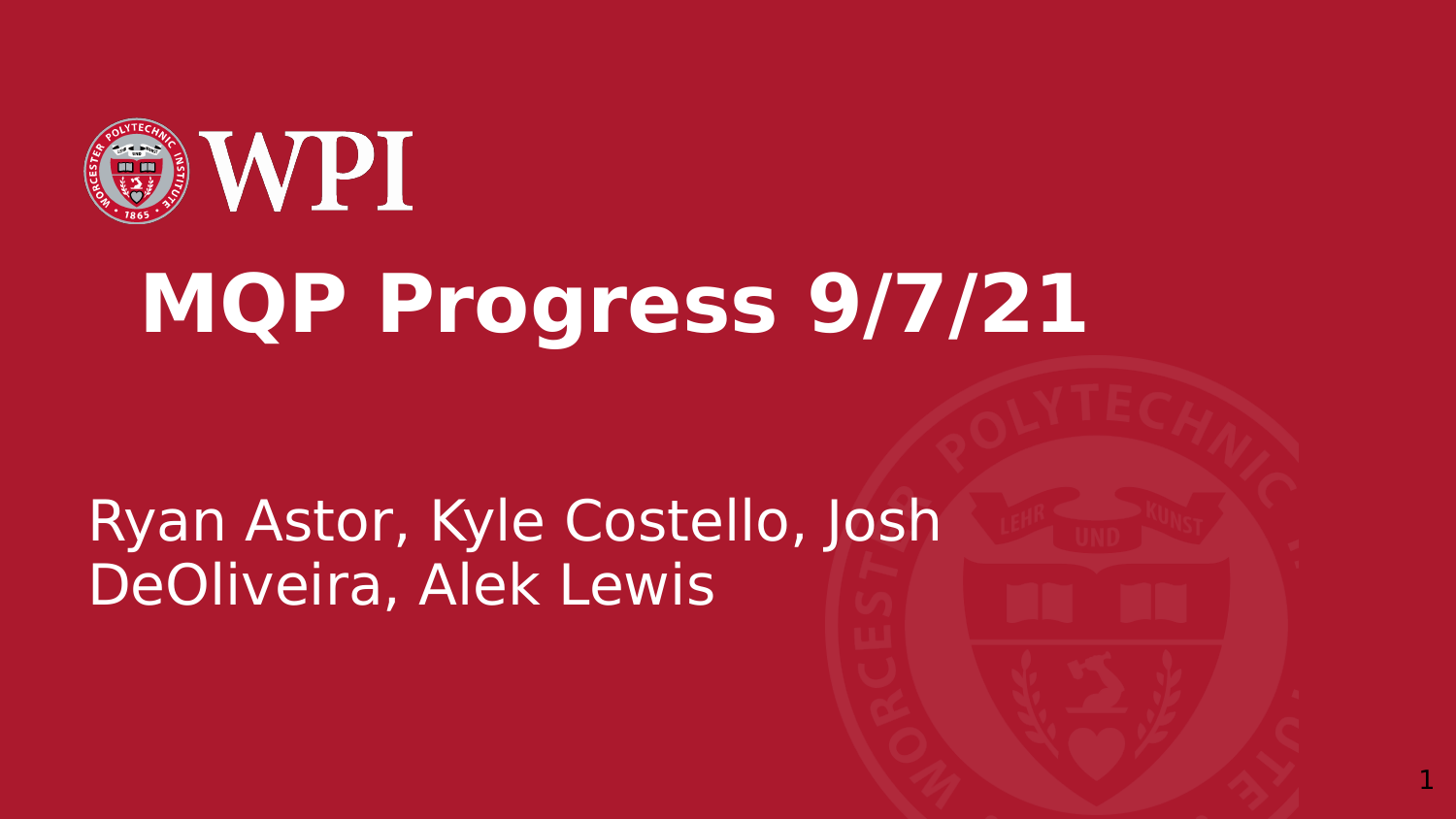

# MQP Progress 9/7/21

Ryan Astor, Kyle Costello, Josh DeOliveira, Alek Lewis

1